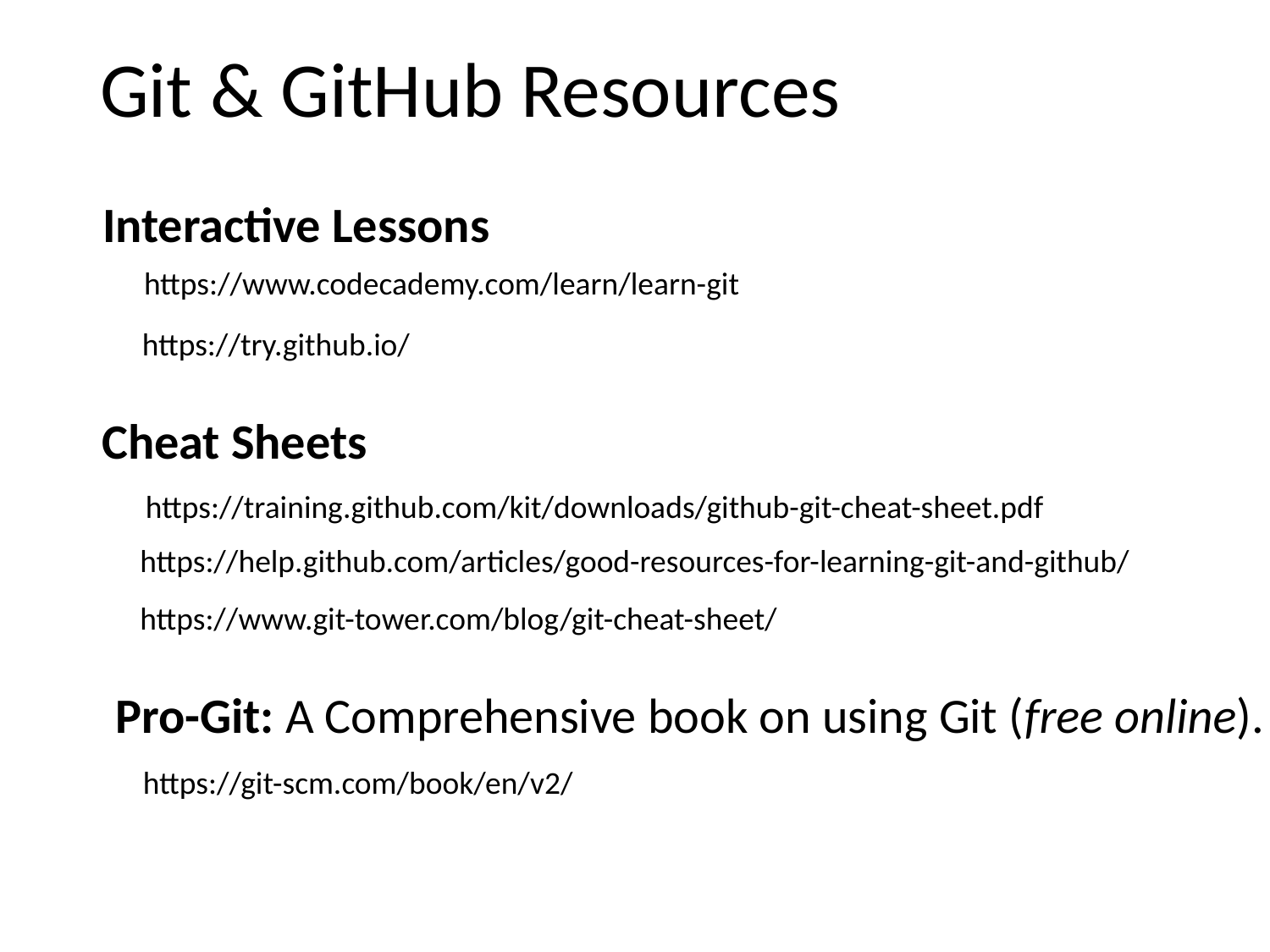

# Git & GitHub Resources
Interactive Lessons
https://www.codecademy.com/learn/learn-git
https://try.github.io/
Cheat Sheets
https://training.github.com/kit/downloads/github-git-cheat-sheet.pdf
https://help.github.com/articles/good-resources-for-learning-git-and-github/
https://www.git-tower.com/blog/git-cheat-sheet/
Pro-Git: A Comprehensive book on using Git (free online).
https://git-scm.com/book/en/v2/